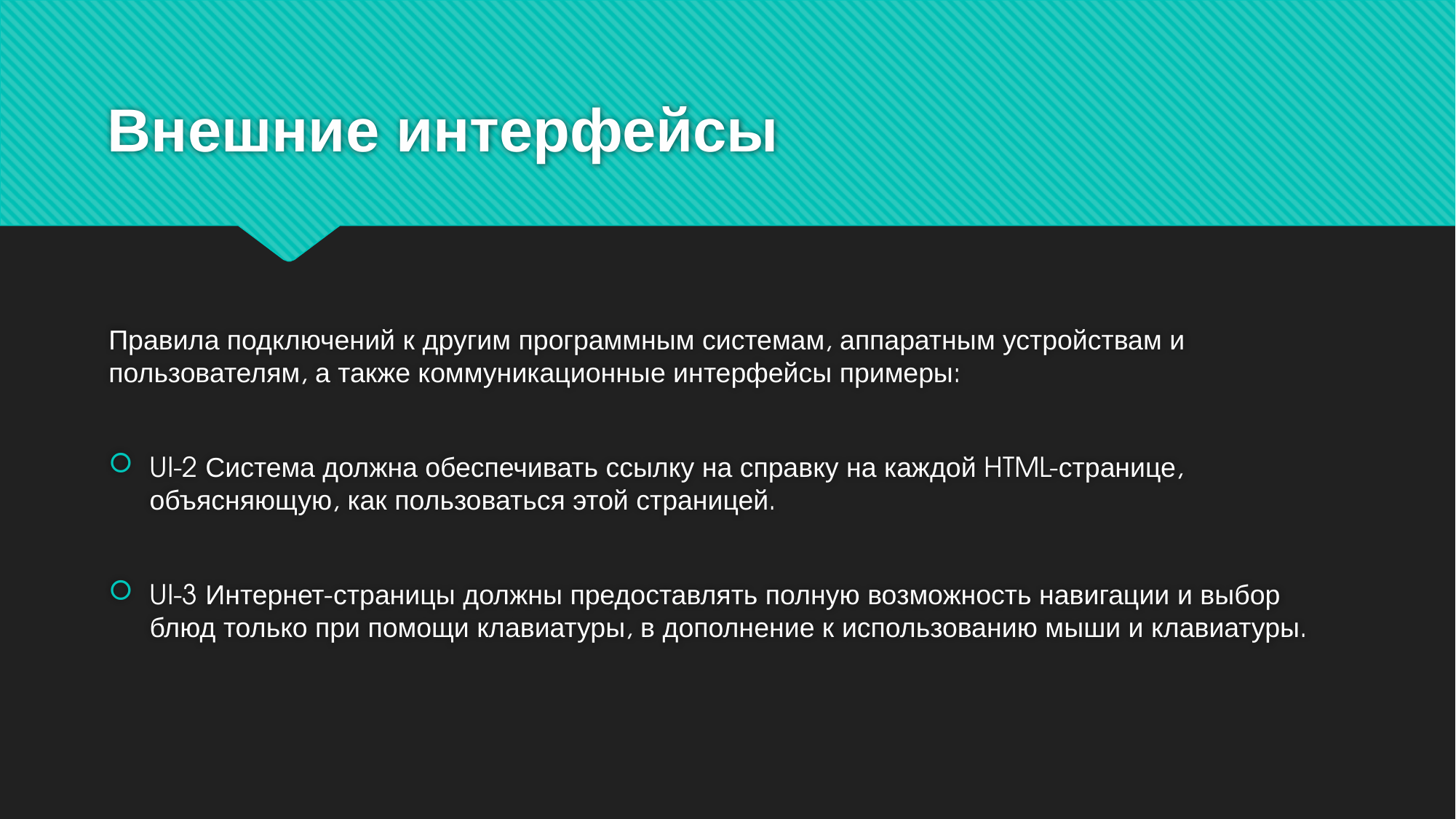

# Внешние интерфейсы
Правила подключений к другим программным системам, аппаратным устройствам и пользователям, а также коммуникационные интерфейсы примеры:

UI-2 Система должна обеспечивать ссылку на справку на каждой HTML-странице, объясняющую, как пользоваться этой страницей.

UI-3 Интернет-страницы должны предоставлять полную возможность навигации и выбор блюд только при помощи клавиатуры, в дополнение к использованию мыши и клавиатуры.